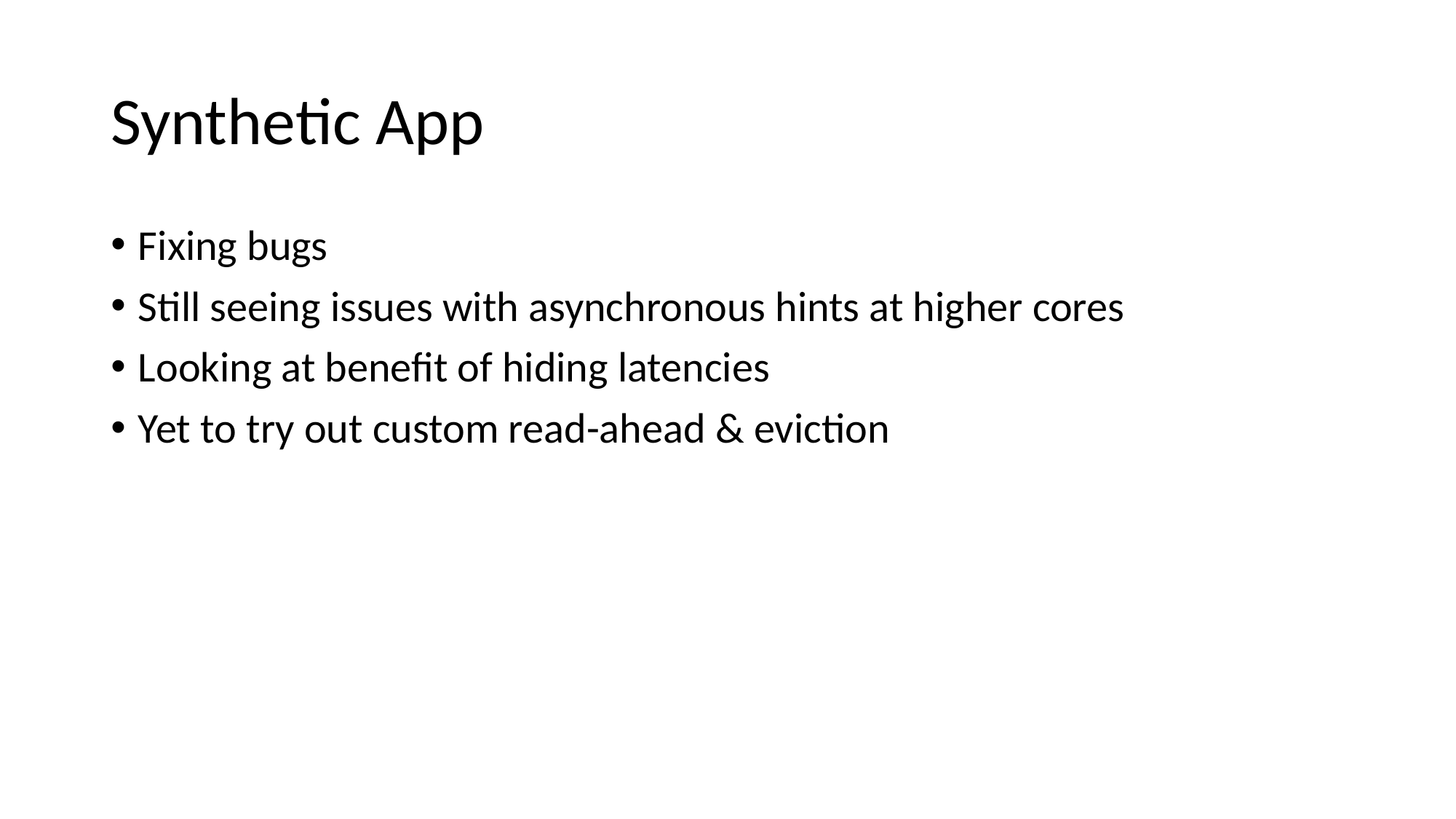

# Synthetic App
Fixing bugs
Still seeing issues with asynchronous hints at higher cores
Looking at benefit of hiding latencies
Yet to try out custom read-ahead & eviction